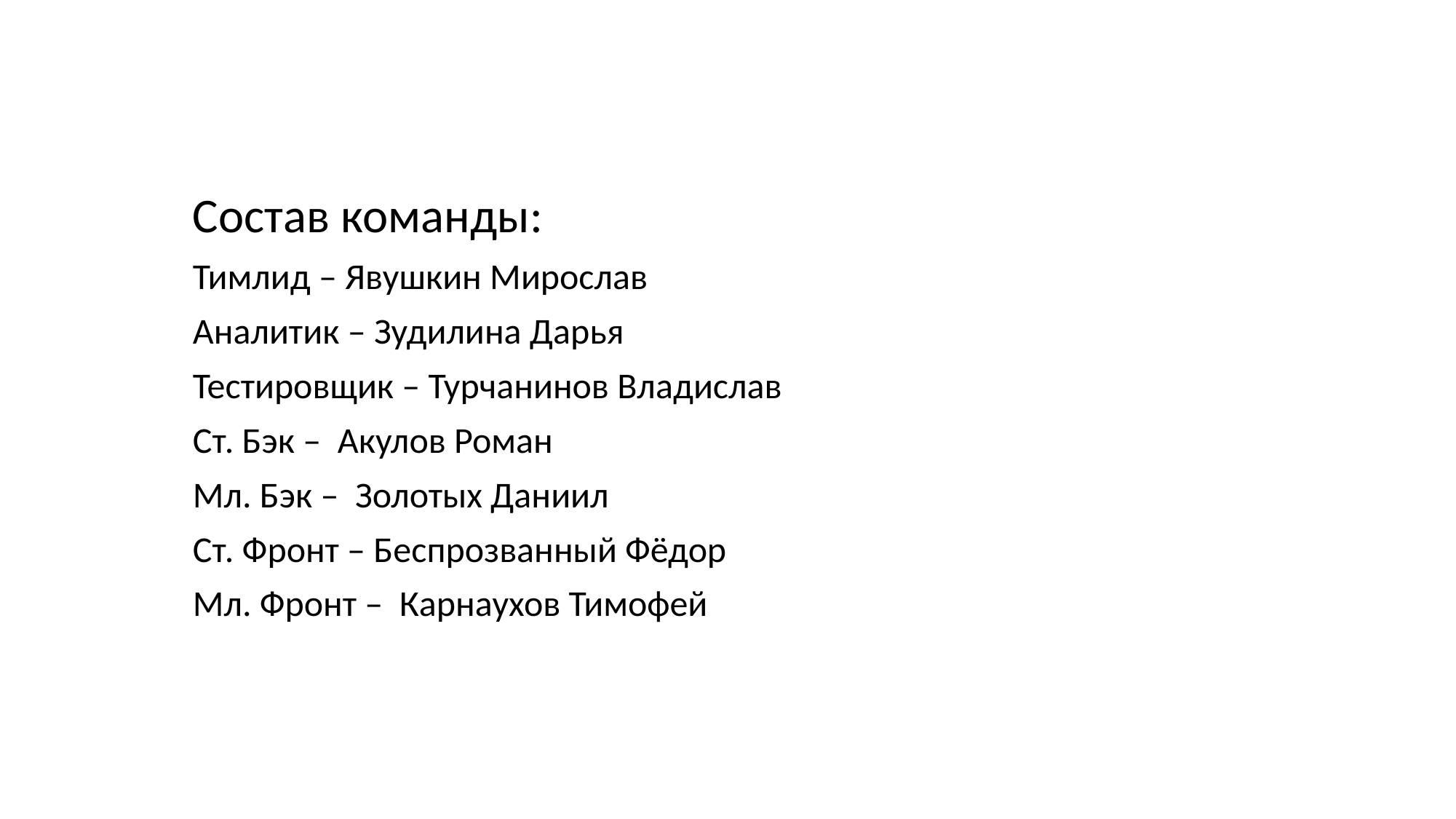

Состав команды:
Тимлид – Явушкин Мирослав
Аналитик – Зудилина Дарья
Тестировщик – Турчанинов Владислав
Ст. Бэк –  Акулов Роман
Мл. Бэк –  Золотых Даниил
Ст. Фронт – Беспрозванный Фёдор
Мл. Фронт –  Карнаухов Тимофей